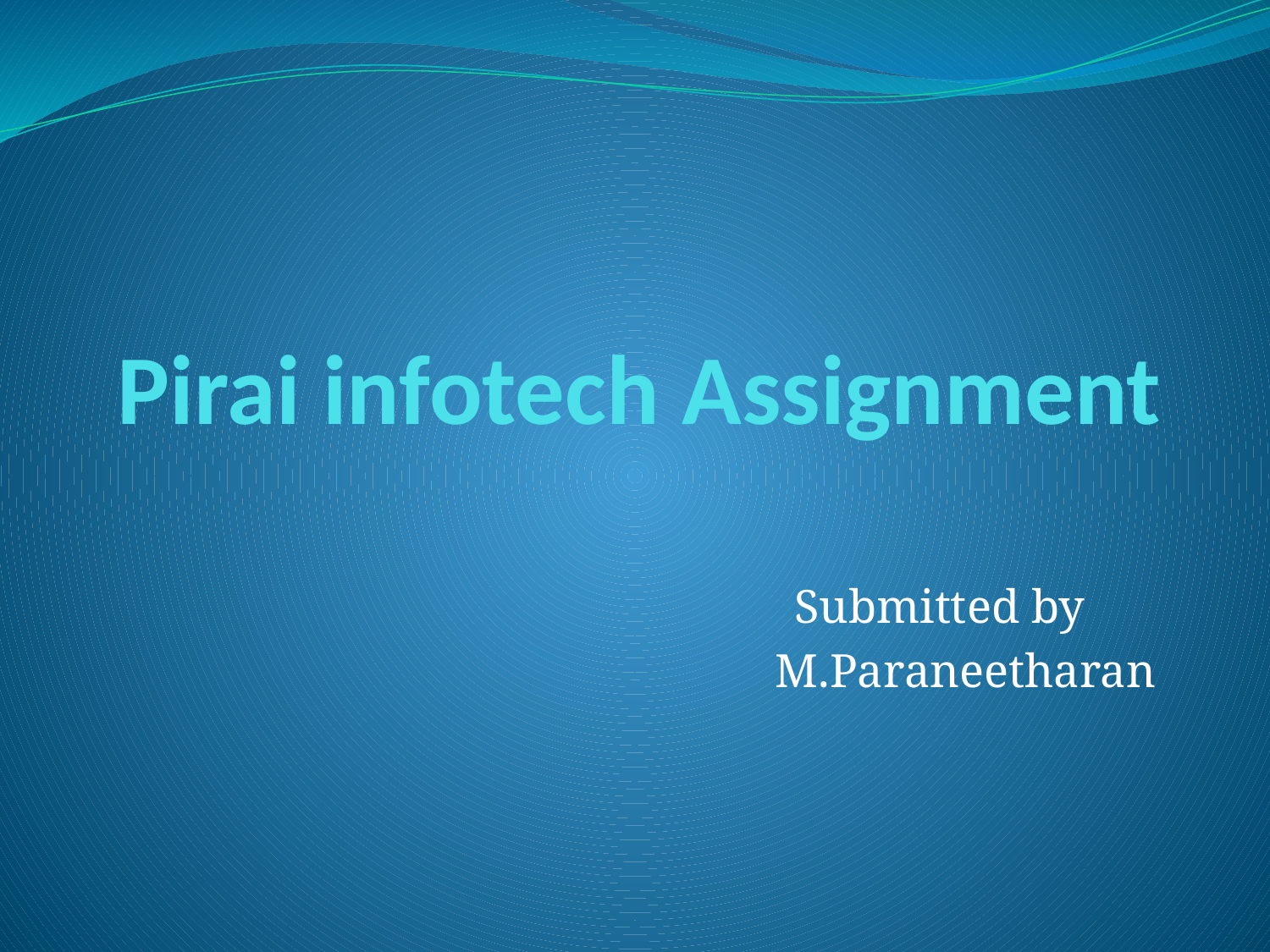

# Pirai infotech Assignment
Submitted by
M.Paraneetharan